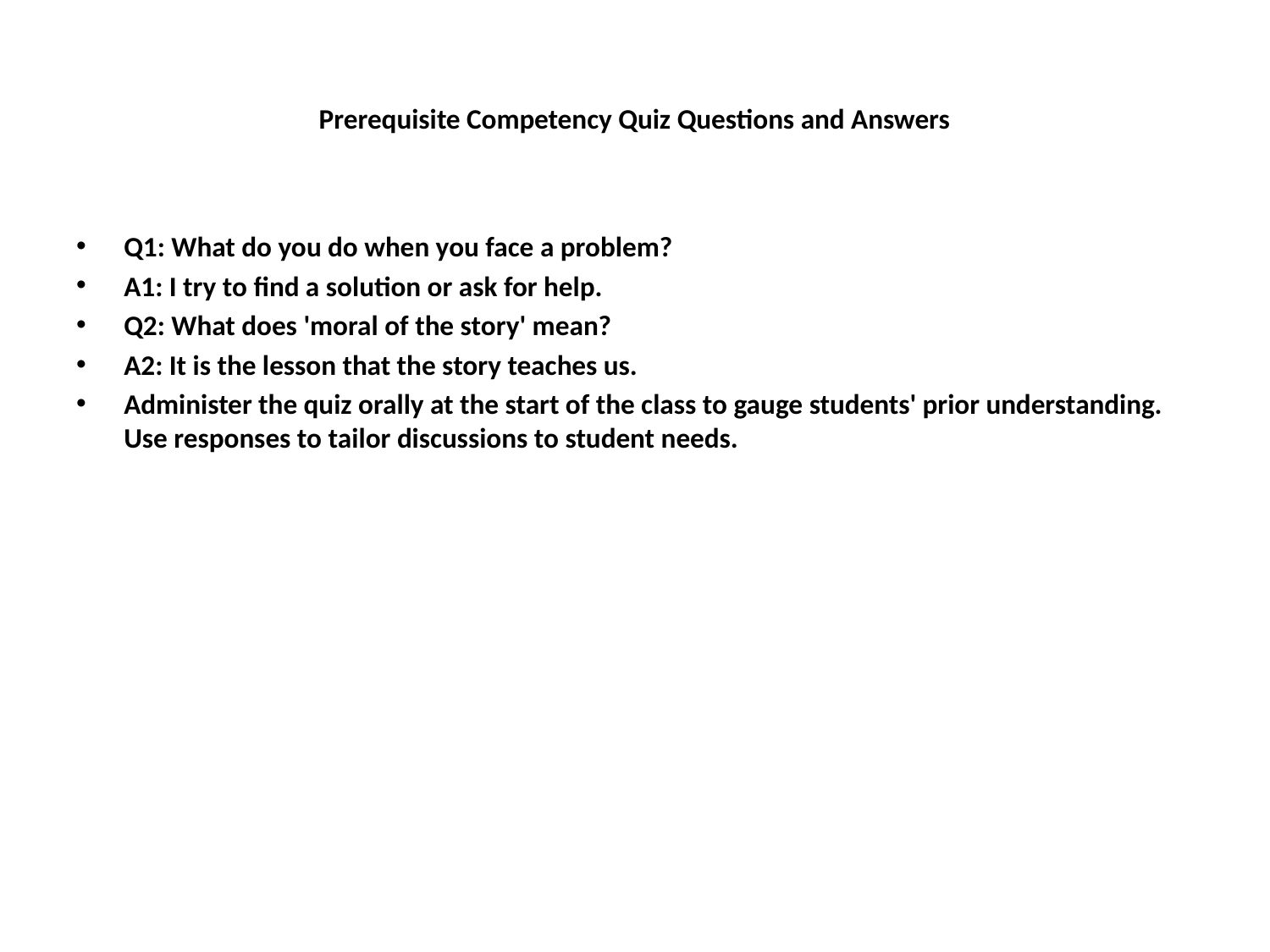

# Prerequisite Competency Quiz Questions and Answers
Q1: What do you do when you face a problem?
A1: I try to find a solution or ask for help.
Q2: What does 'moral of the story' mean?
A2: It is the lesson that the story teaches us.
Administer the quiz orally at the start of the class to gauge students' prior understanding. Use responses to tailor discussions to student needs.